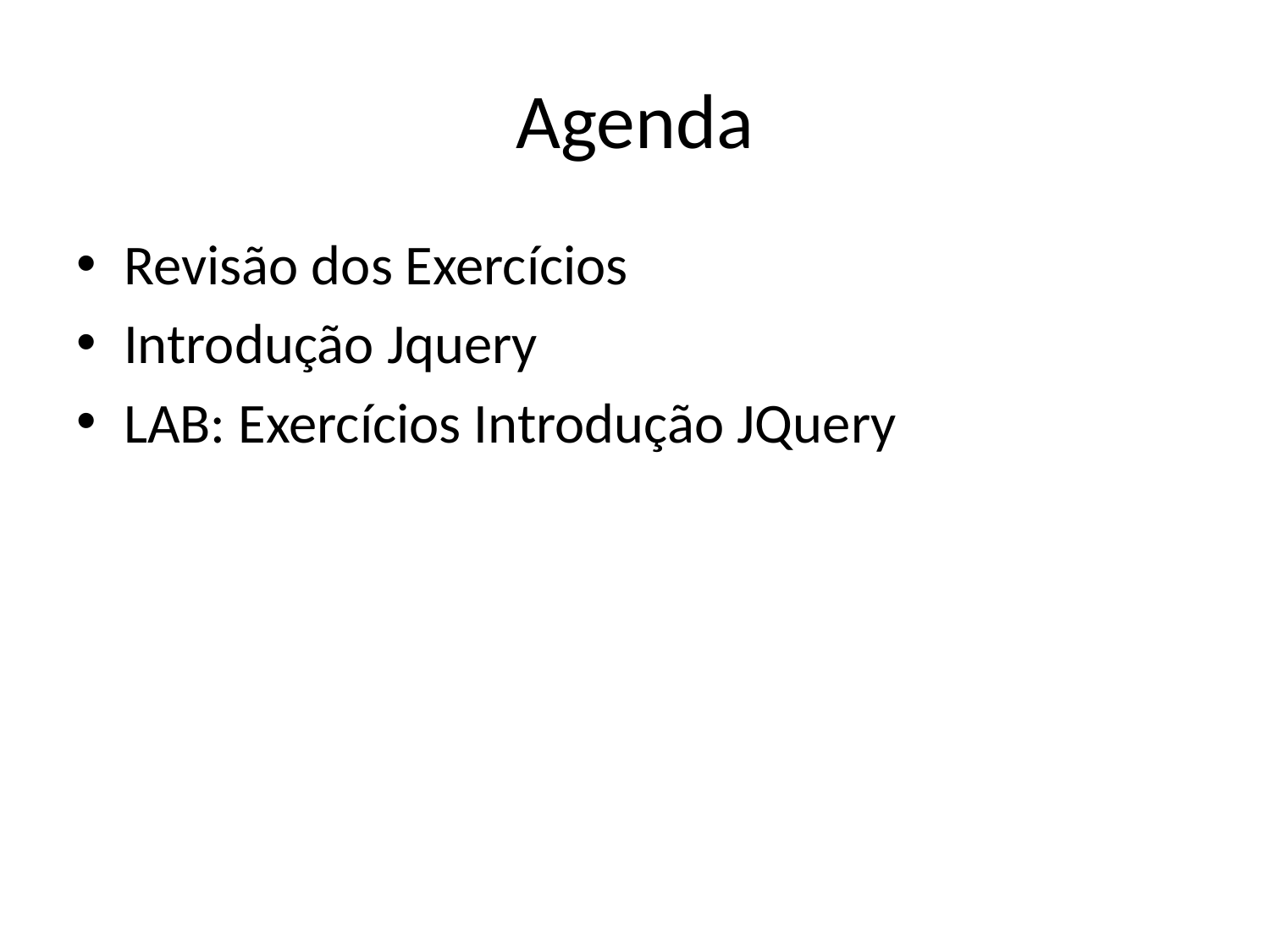

# Agenda
Revisão dos Exercícios
Introdução Jquery
LAB: Exercícios Introdução JQuery